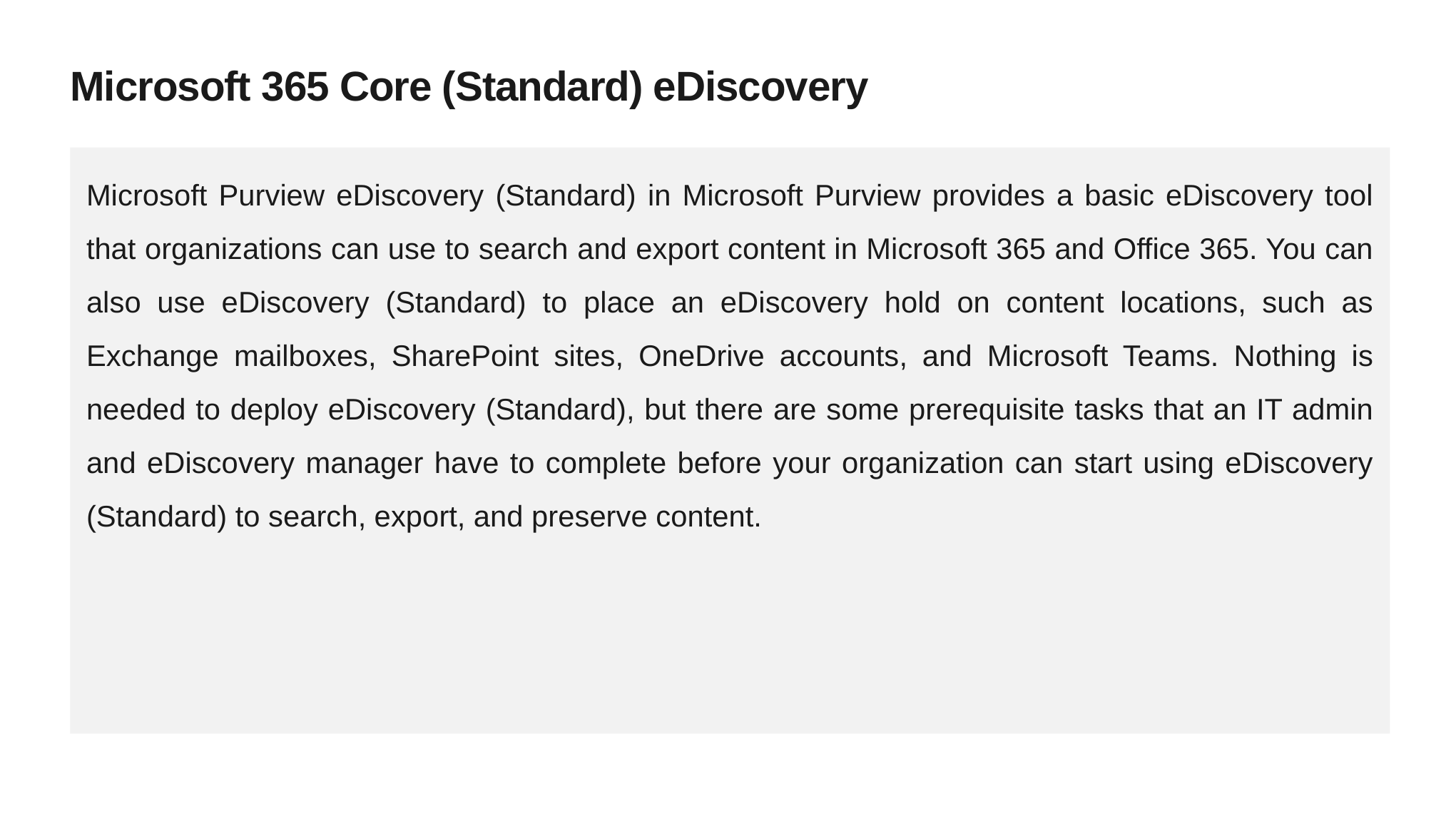

# Microsoft 365 Core (Standard) eDiscovery
Microsoft Purview eDiscovery (Standard) in Microsoft Purview provides a basic eDiscovery tool that organizations can use to search and export content in Microsoft 365 and Office 365. You can also use eDiscovery (Standard) to place an eDiscovery hold on content locations, such as Exchange mailboxes, SharePoint sites, OneDrive accounts, and Microsoft Teams. Nothing is needed to deploy eDiscovery (Standard), but there are some prerequisite tasks that an IT admin and eDiscovery manager have to complete before your organization can start using eDiscovery (Standard) to search, export, and preserve content.